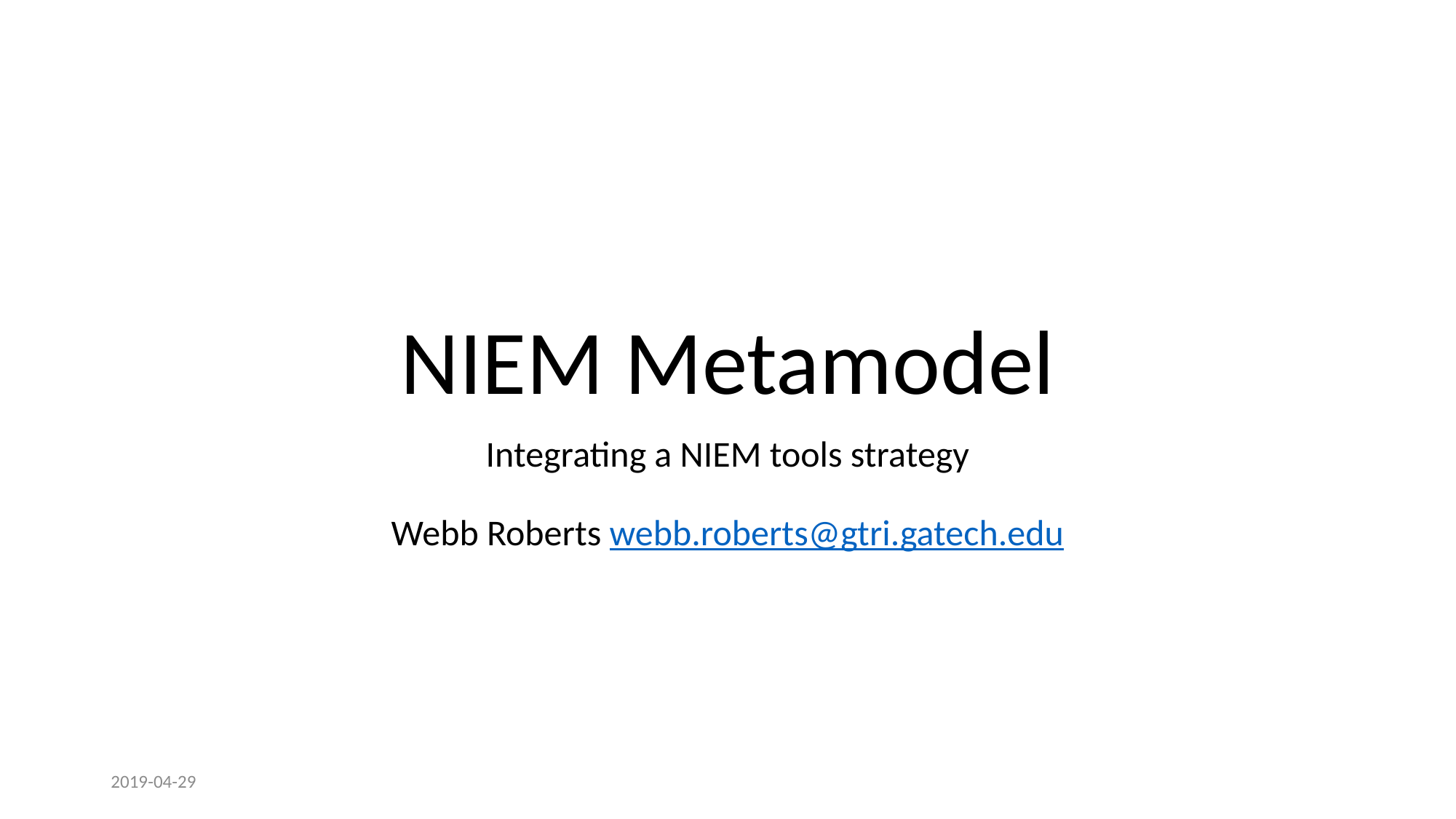

# NIEM Metamodel
Integrating a NIEM tools strategy
Webb Roberts webb.roberts@gtri.gatech.edu
2019-04-29